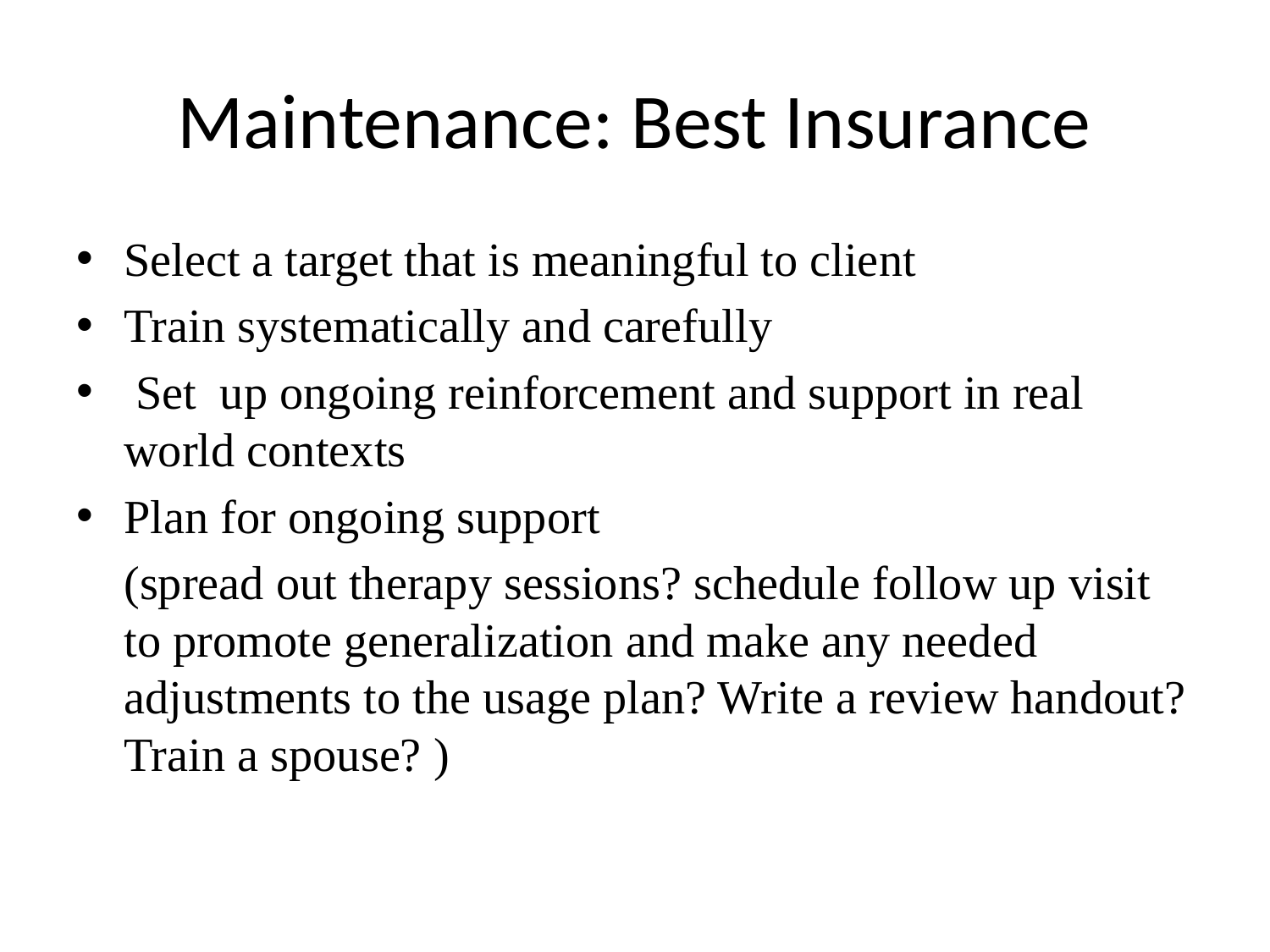

# Maintenance: Best Insurance
Select a target that is meaningful to client
Train systematically and carefully
 Set  up ongoing reinforcement and support in real world contexts
Plan for ongoing support
	(spread out therapy sessions? schedule follow up visit to promote generalization and make any needed adjustments to the usage plan? Write a review handout? Train a spouse? )